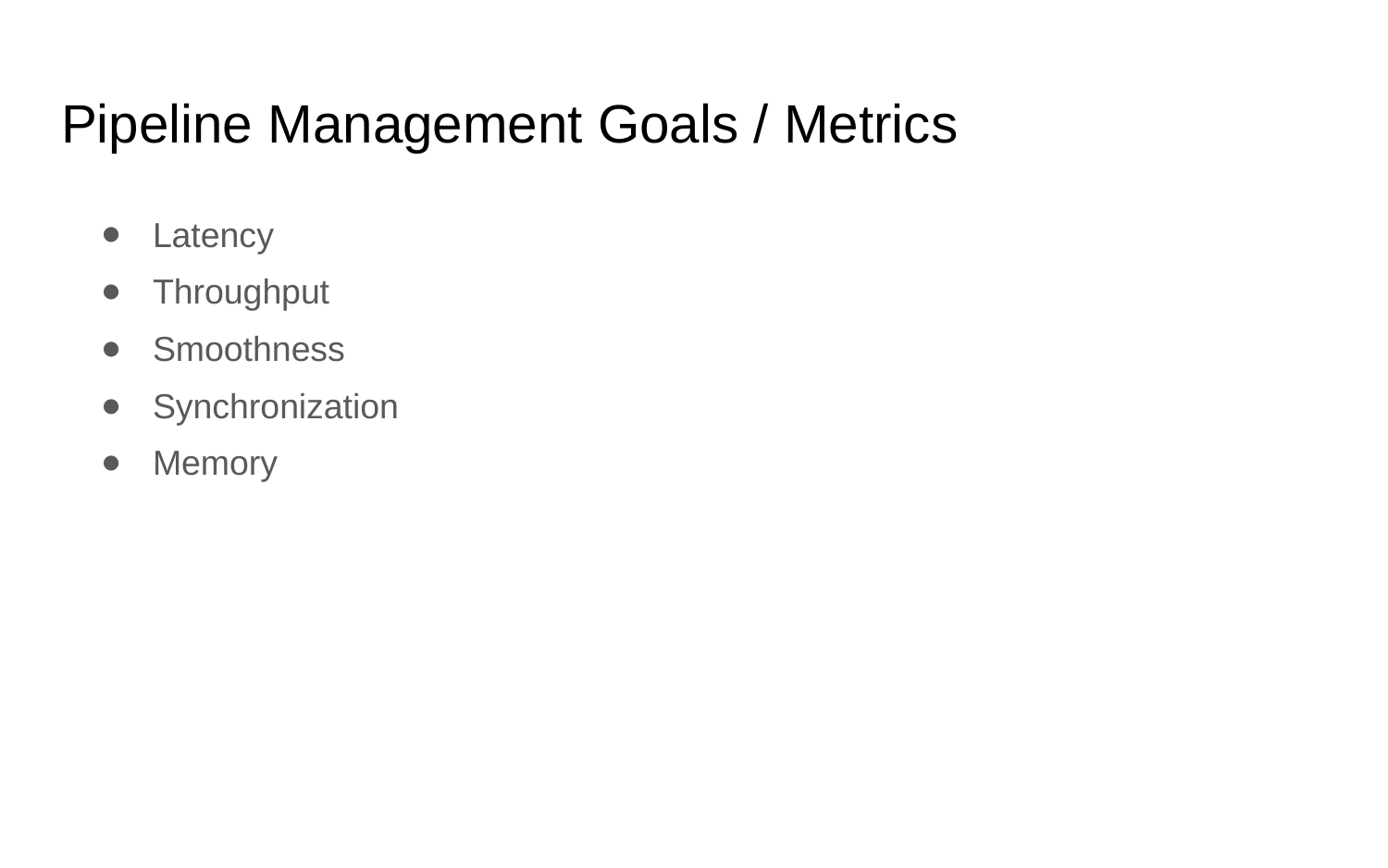

# Pipeline Management Goals / Metrics
Latency
Throughput
Smoothness
Synchronization
Memory